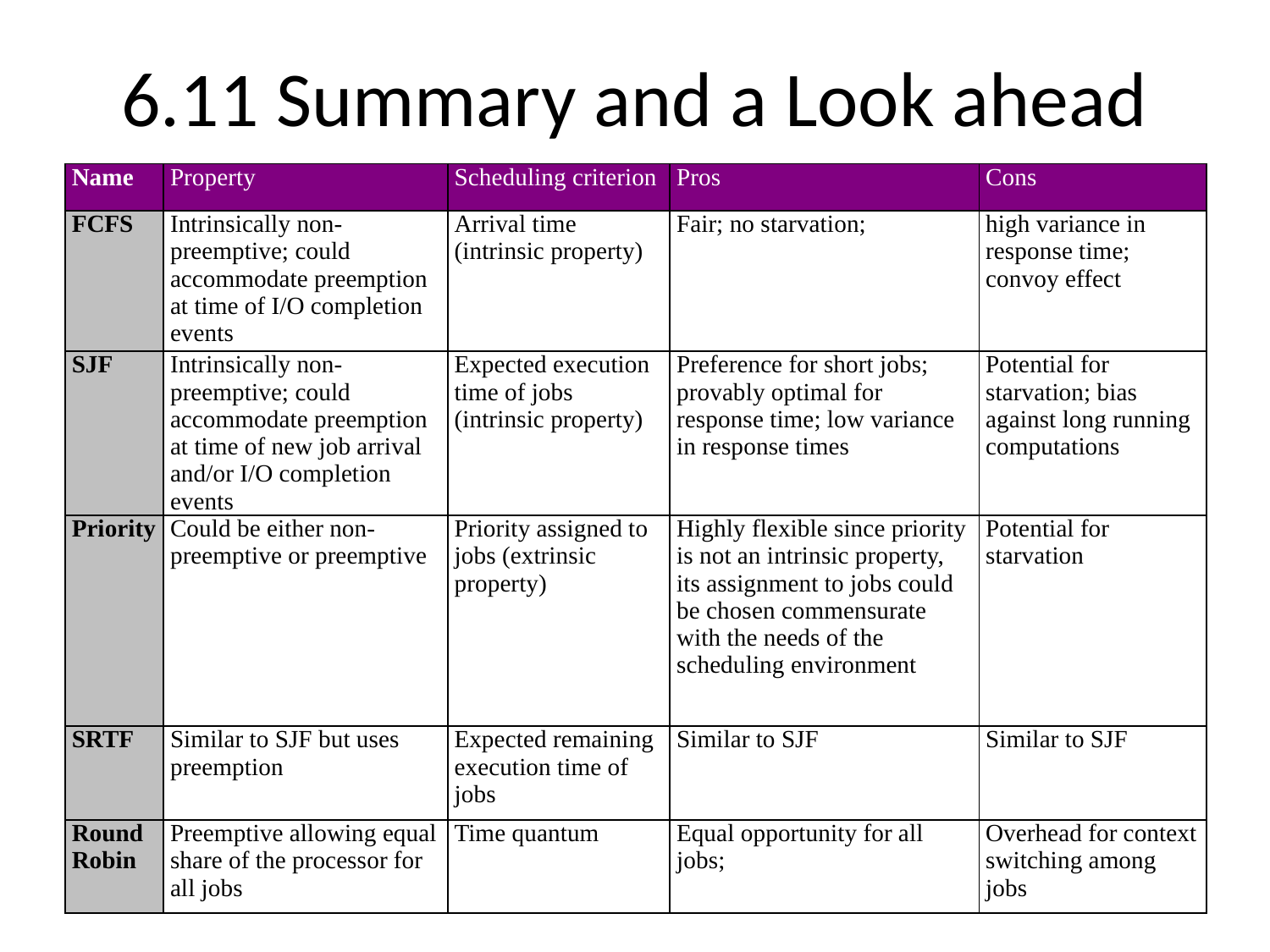

# 6.11 Summary and a Look ahead
| Name | Property | Scheduling criterion | Pros | Cons |
| --- | --- | --- | --- | --- |
| FCFS | Intrinsically non-preemptive; could accommodate preemption at time of I/O completion events | Arrival time (intrinsic property) | Fair; no starvation; | high variance in response time; convoy effect |
| SJF | Intrinsically non-preemptive; could accommodate preemption at time of new job arrival and/or I/O completion events | Expected execution time of jobs (intrinsic property) | Preference for short jobs; provably optimal for response time; low variance in response times | Potential for starvation; bias against long running computations |
| Priority | Could be either non-preemptive or preemptive | Priority assigned to jobs (extrinsic property) | Highly flexible since priority is not an intrinsic property, its assignment to jobs could be chosen commensurate with the needs of the scheduling environment | Potential for starvation |
| SRTF | Similar to SJF but uses preemption | Expected remaining execution time of jobs | Similar to SJF | Similar to SJF |
| Round Robin | Preemptive allowing equal share of the processor for all jobs | Time quantum | Equal opportunity for all jobs; | Overhead for context switching among jobs |